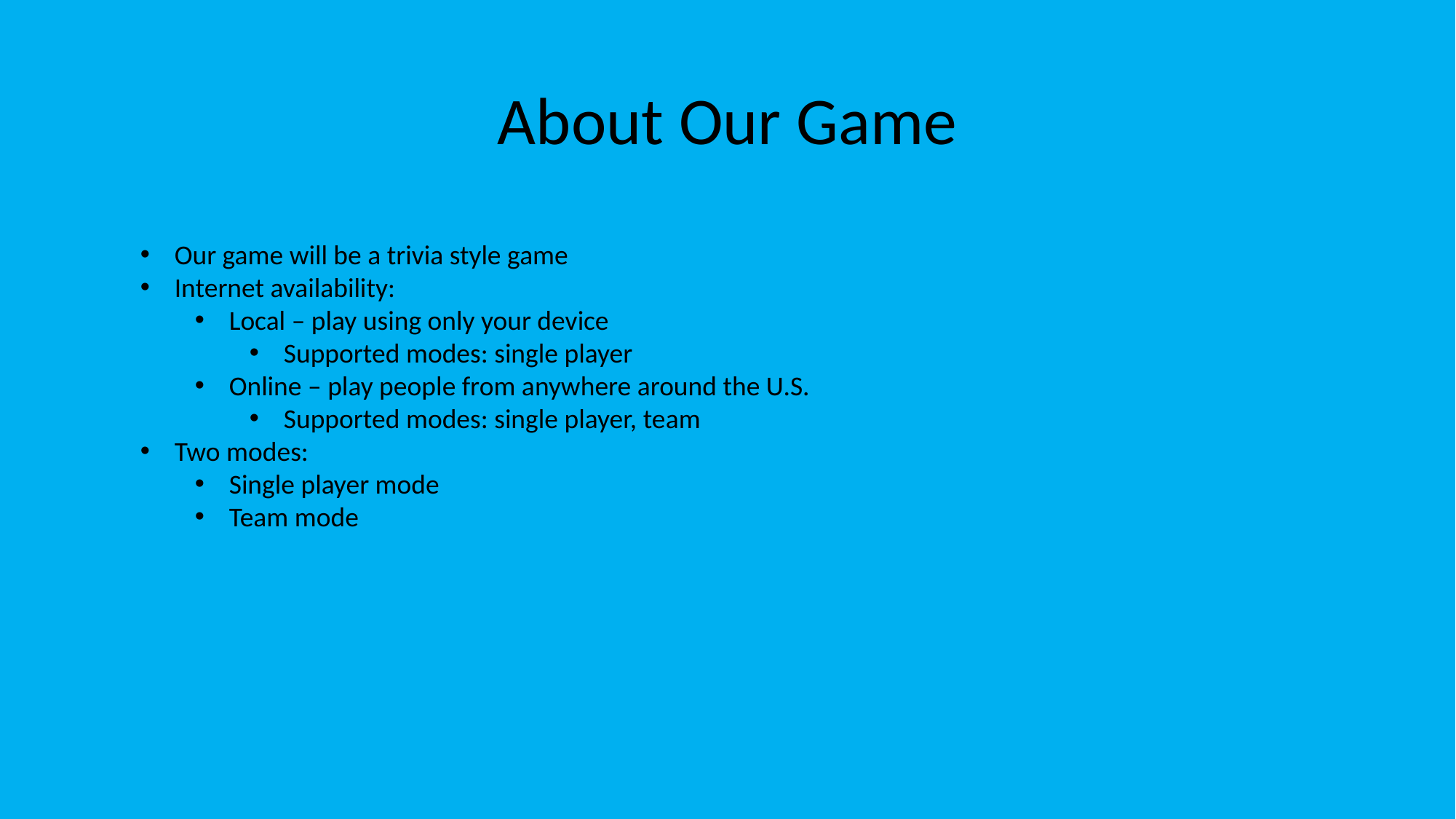

# About Our Game
Our game will be a trivia style game
Internet availability:
Local – play using only your device
Supported modes: single player
Online – play people from anywhere around the U.S.
Supported modes: single player, team
Two modes:
Single player mode
Team mode